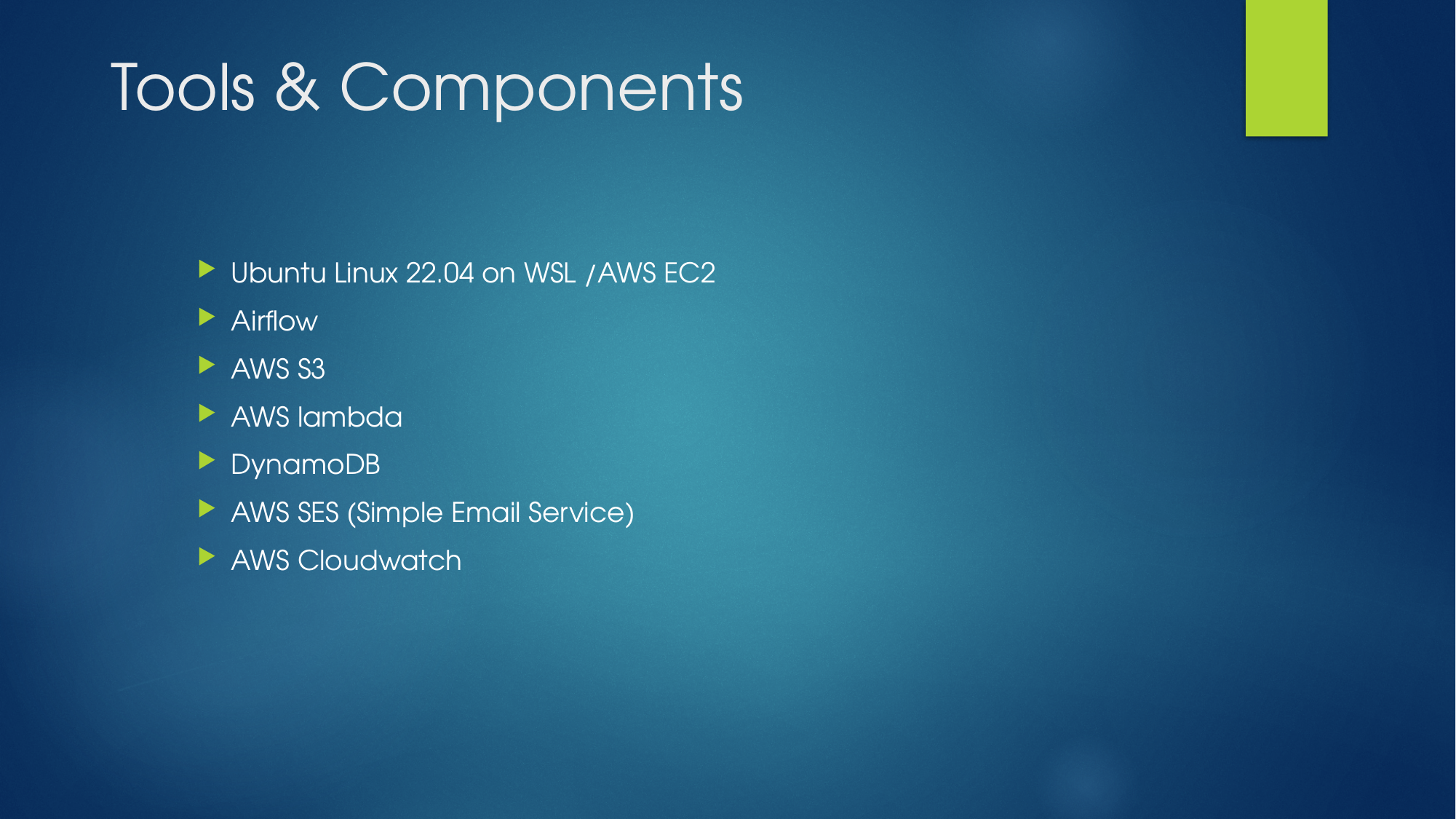

# Tools & Components

Ubuntu Linux 22.04 on WSL /AWS EC2
Airflow
AWS S3
AWS lambda
DynamoDB
AWS SES (Simple Email Service)
AWS Cloudwatch